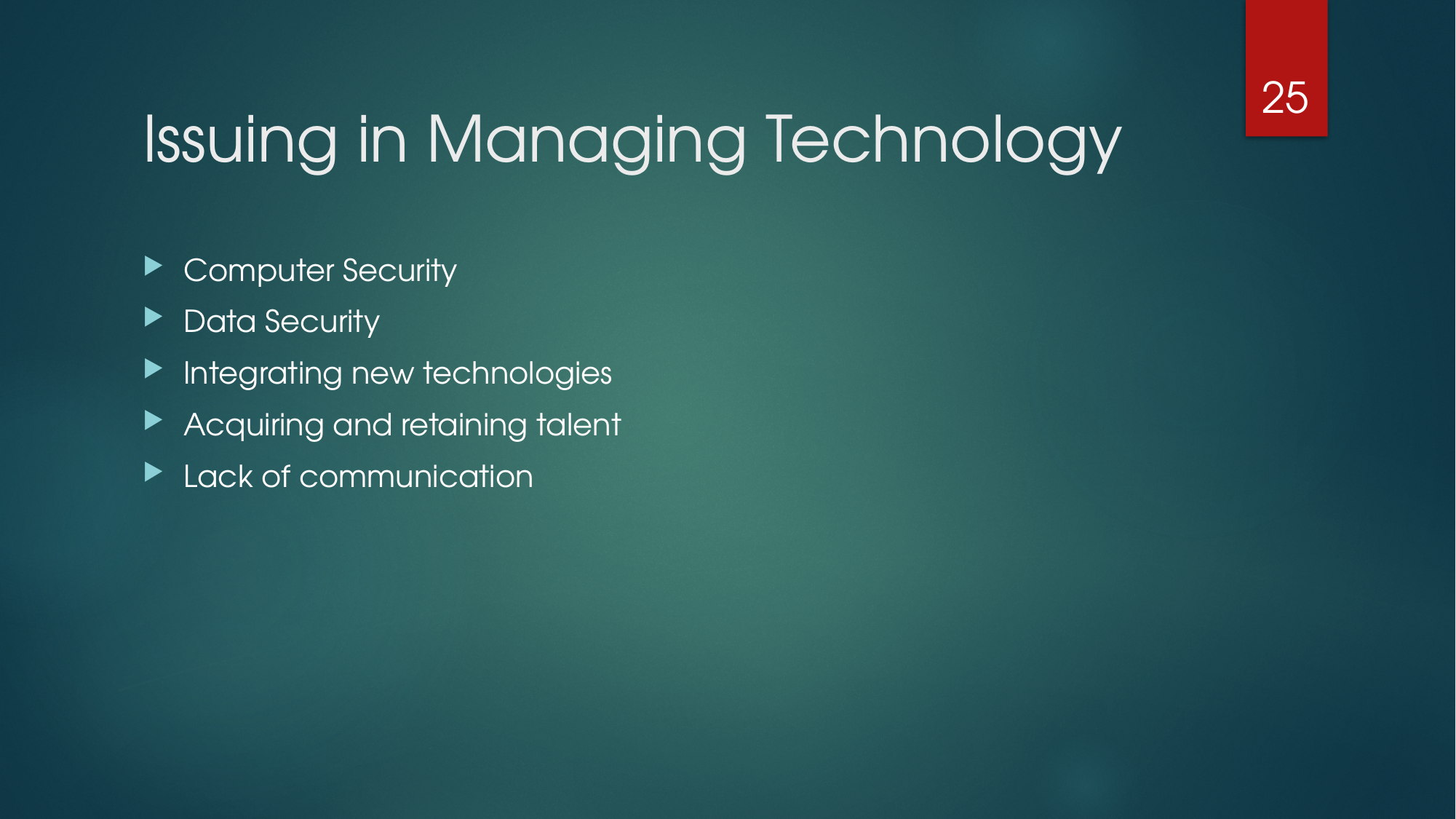

25
# Issuing in Managing Technology
Computer Security
Data Security
Integrating new technologies
Acquiring and retaining talent
Lack of communication